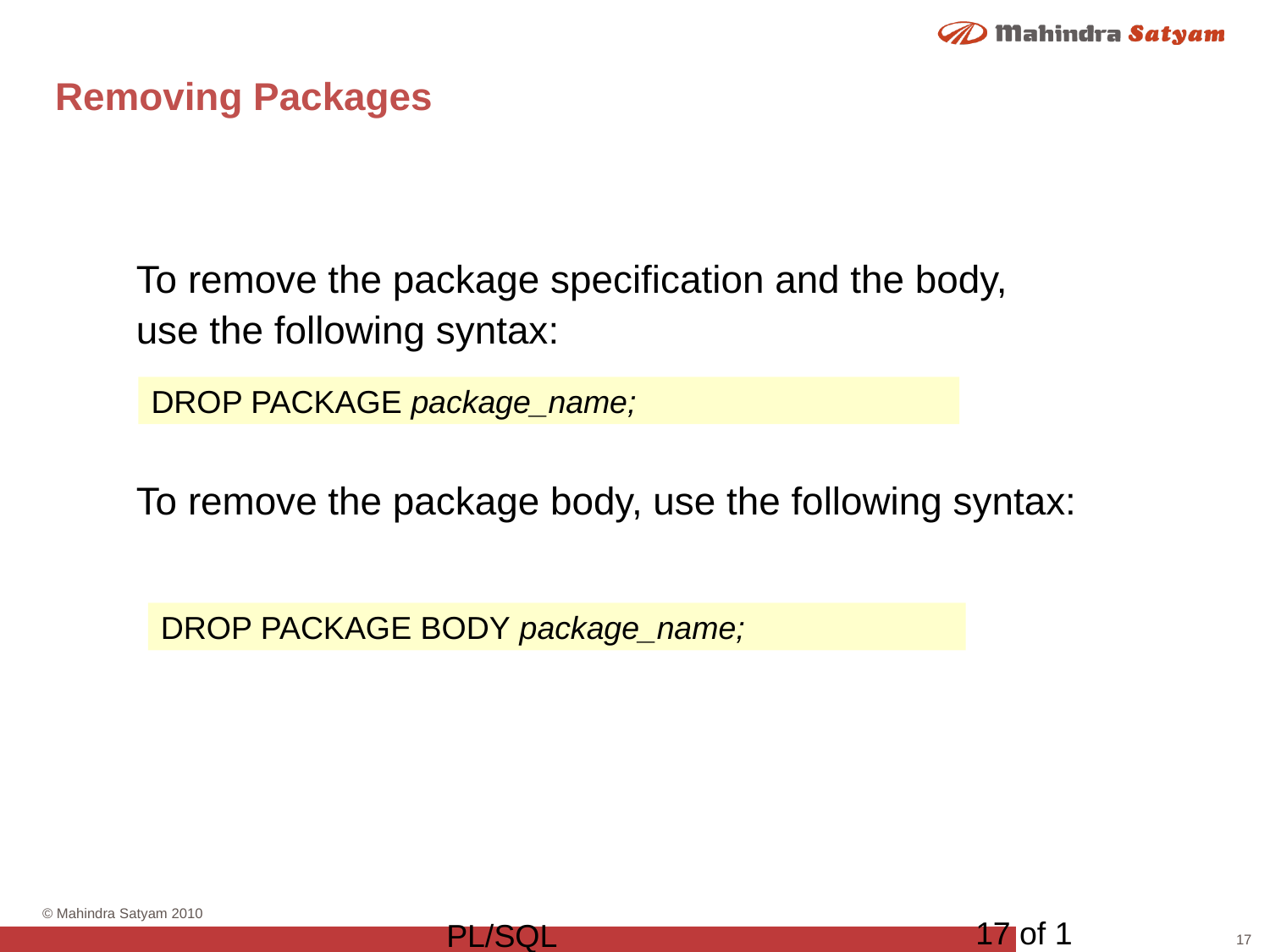

# Removing Packages
To remove the package specification and the body,
use the following syntax:

To remove the package body, use the following syntax:
DROP PACKAGE package_name;
DROP PACKAGE BODY package_name;
17 of 1
PL/SQL